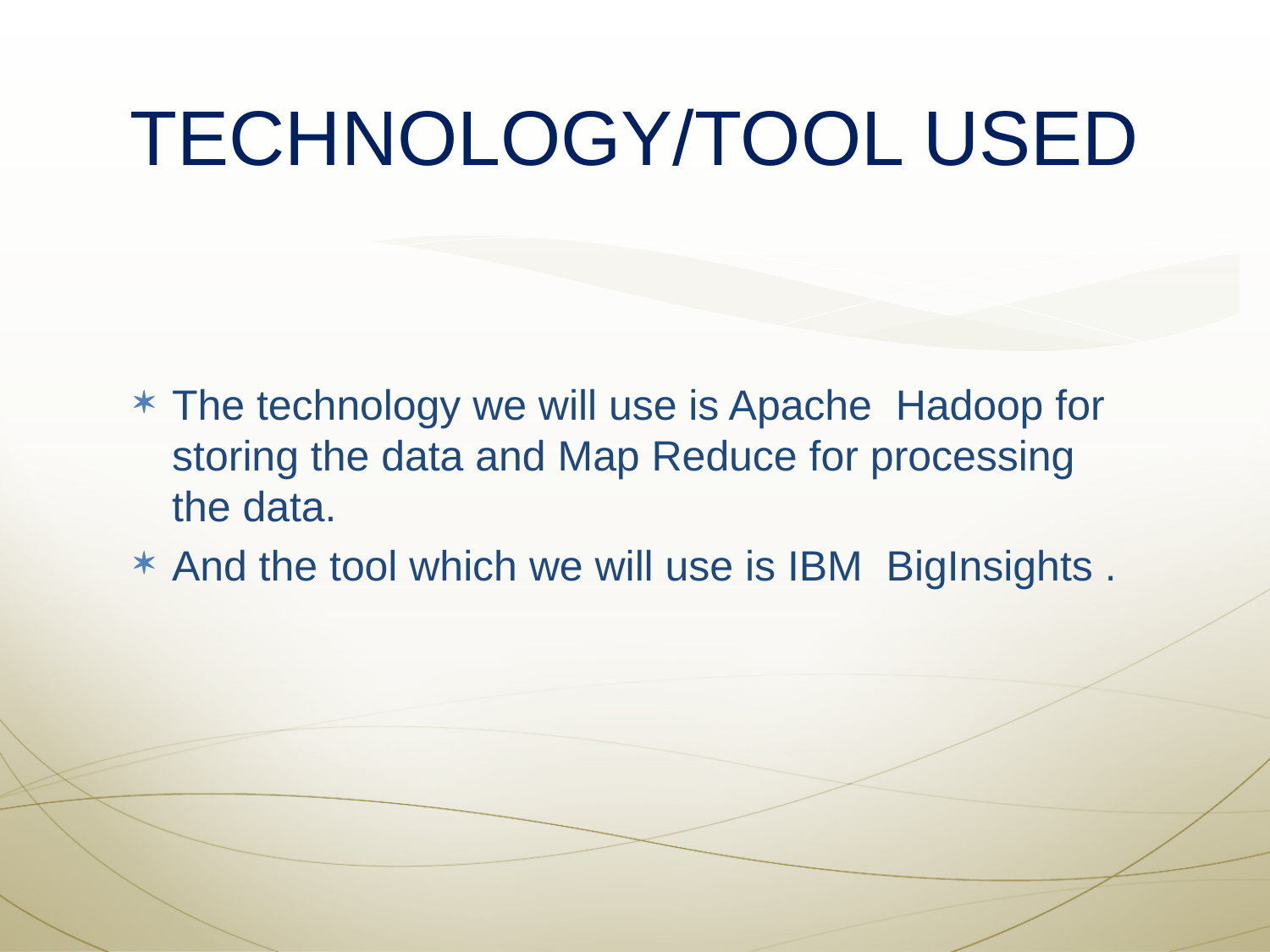

# TECHNOLOGY/TOOL USED
The technology we will use is Apache  Hadoop for storing the data and Map Reduce for processing the data.
And the tool which we will use is IBM  BigInsights .
5